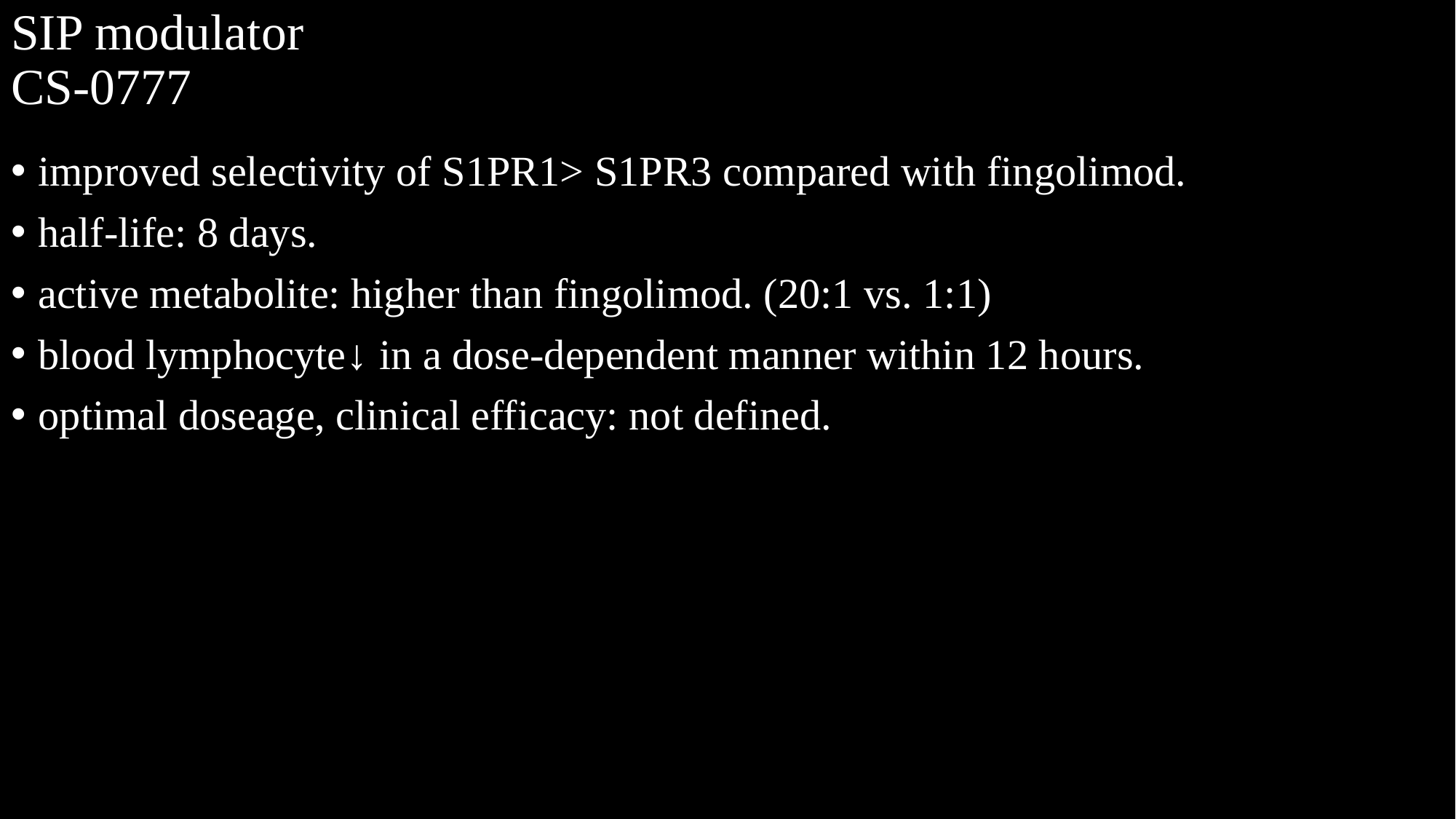

# SIP modulator CS-0777
improved selectivity of S1PR1> S1PR3 compared with fingolimod.
half-life: 8 days.
active metabolite: higher than fingolimod. (20:1 vs. 1:1)
blood lymphocyte↓ in a dose-dependent manner within 12 hours.
optimal doseage, clinical efficacy: not defined.